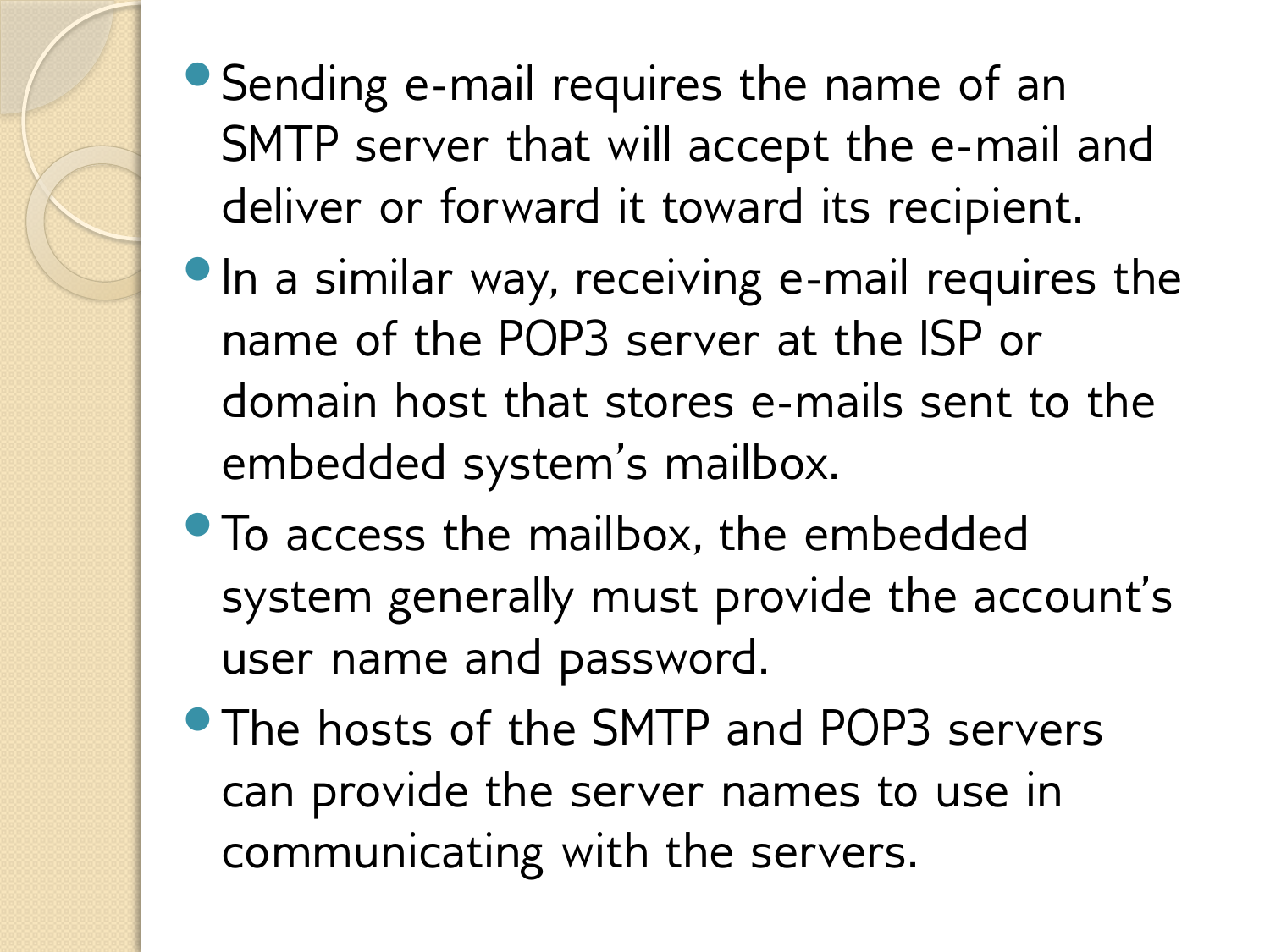

Sending e-mail requires the name of an SMTP server that will accept the e-mail and deliver or forward it toward its recipient.
In a similar way, receiving e-mail requires the name of the POP3 server at the ISP or domain host that stores e-mails sent to the embedded system’s mailbox.
To access the mailbox, the embedded system generally must provide the account’s user name and password.
The hosts of the SMTP and POP3 servers can provide the server names to use in communicating with the servers.